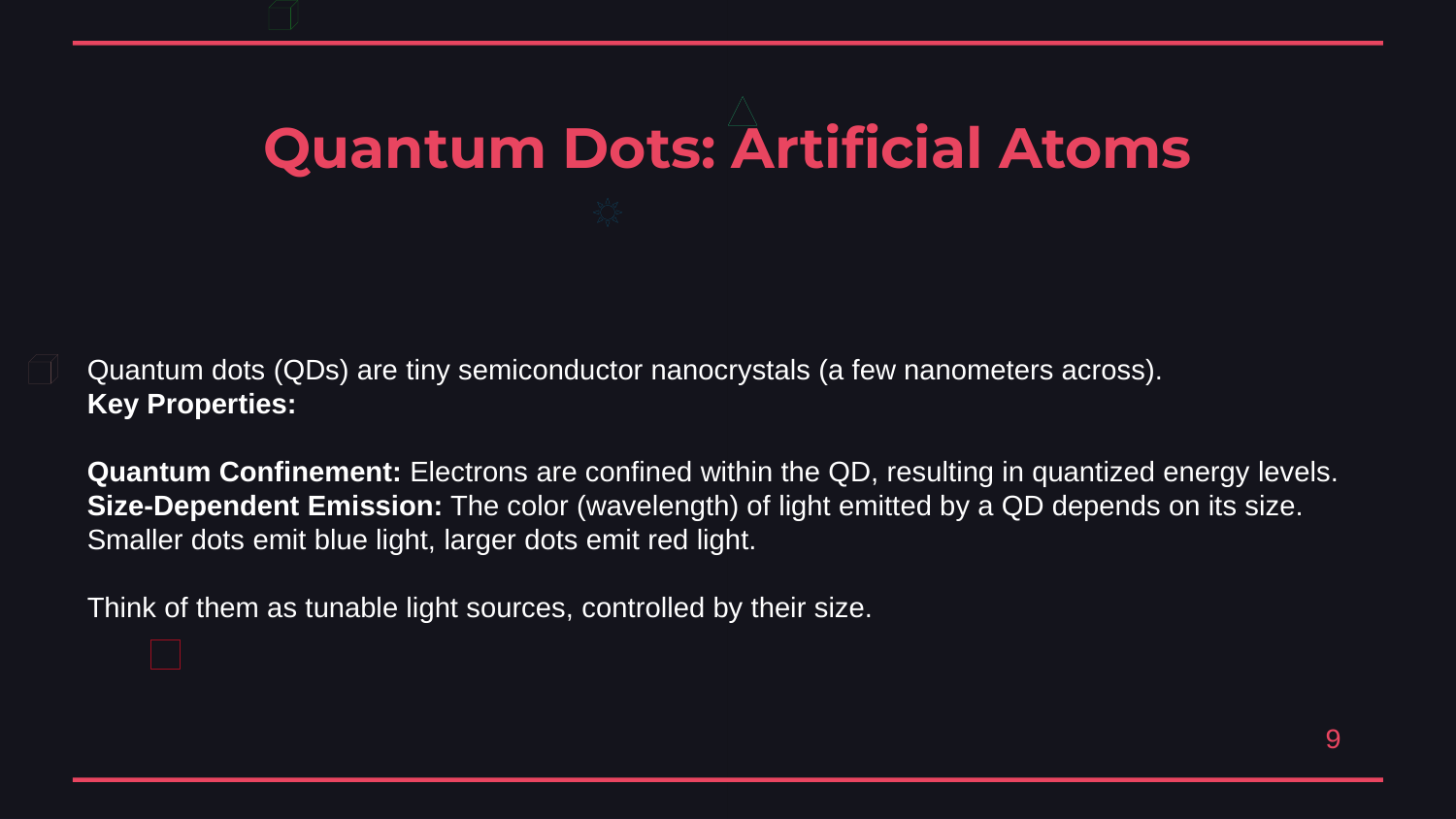

Quantum Dots: Artificial Atoms

Quantum dots (QDs) are tiny semiconductor nanocrystals (a few nanometers across).
Key Properties:

Quantum Confinement: Electrons are confined within the QD, resulting in quantized energy levels.
Size-Dependent Emission: The color (wavelength) of light emitted by a QD depends on its size. Smaller dots emit blue light, larger dots emit red light.

Think of them as tunable light sources, controlled by their size.

9